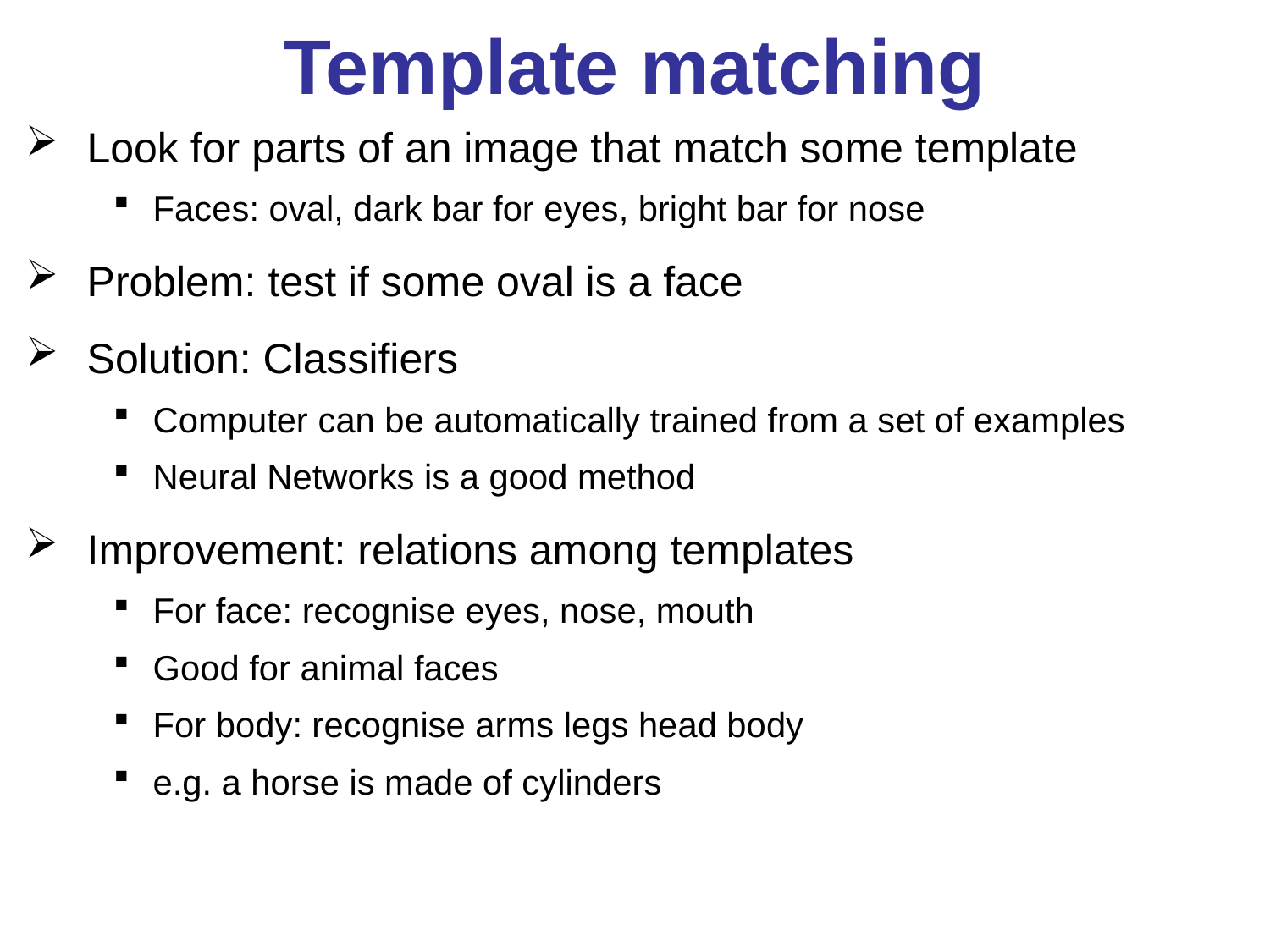

# Template matching
Look for parts of an image that match some template
Faces: oval, dark bar for eyes, bright bar for nose
Problem: test if some oval is a face
Solution: Classifiers
Computer can be automatically trained from a set of examples
Neural Networks is a good method
Improvement: relations among templates
For face: recognise eyes, nose, mouth
Good for animal faces
For body: recognise arms legs head body
e.g. a horse is made of cylinders